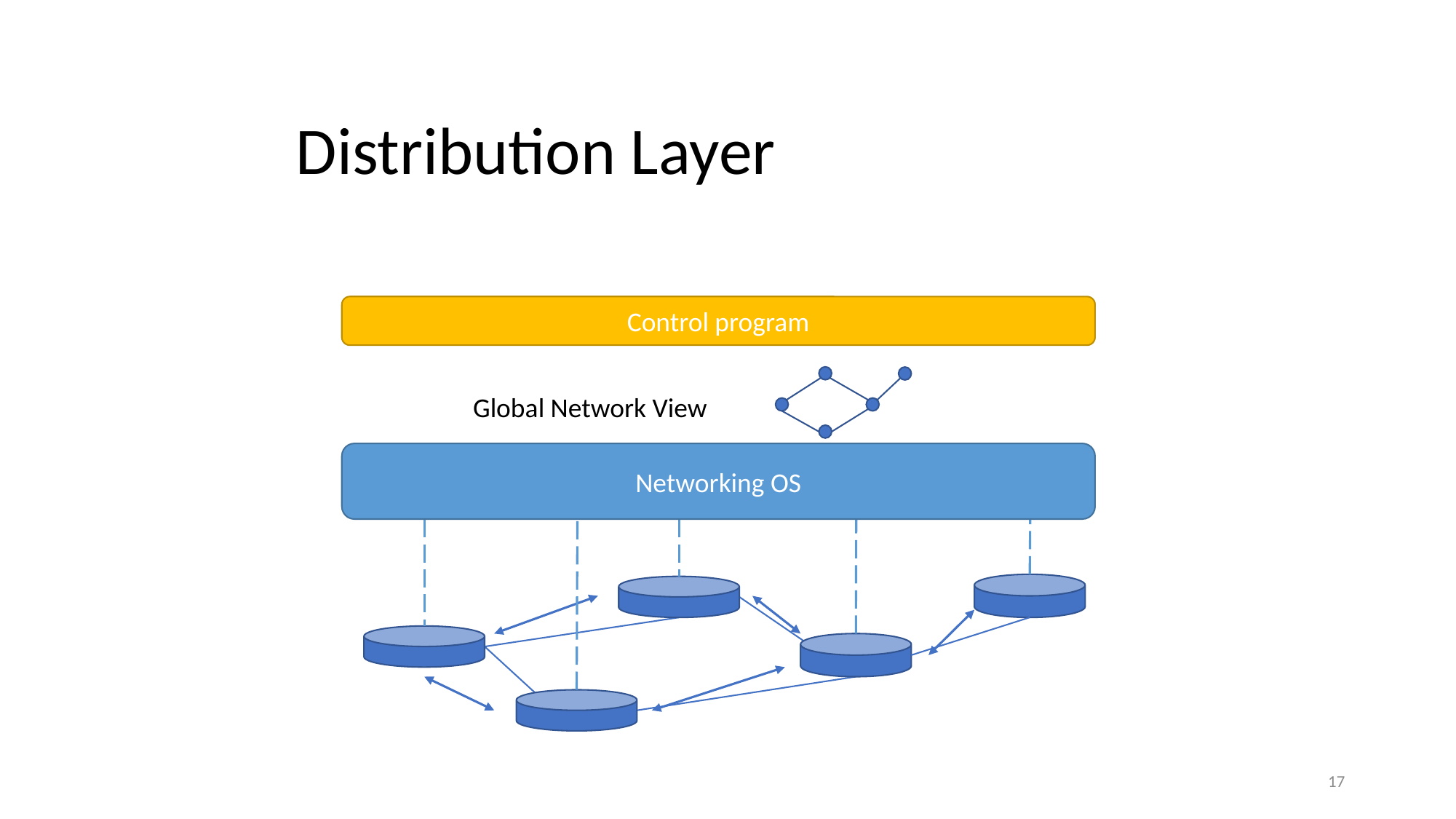

# Distribution Layer
Control program

Global Network View
Networking OS

17